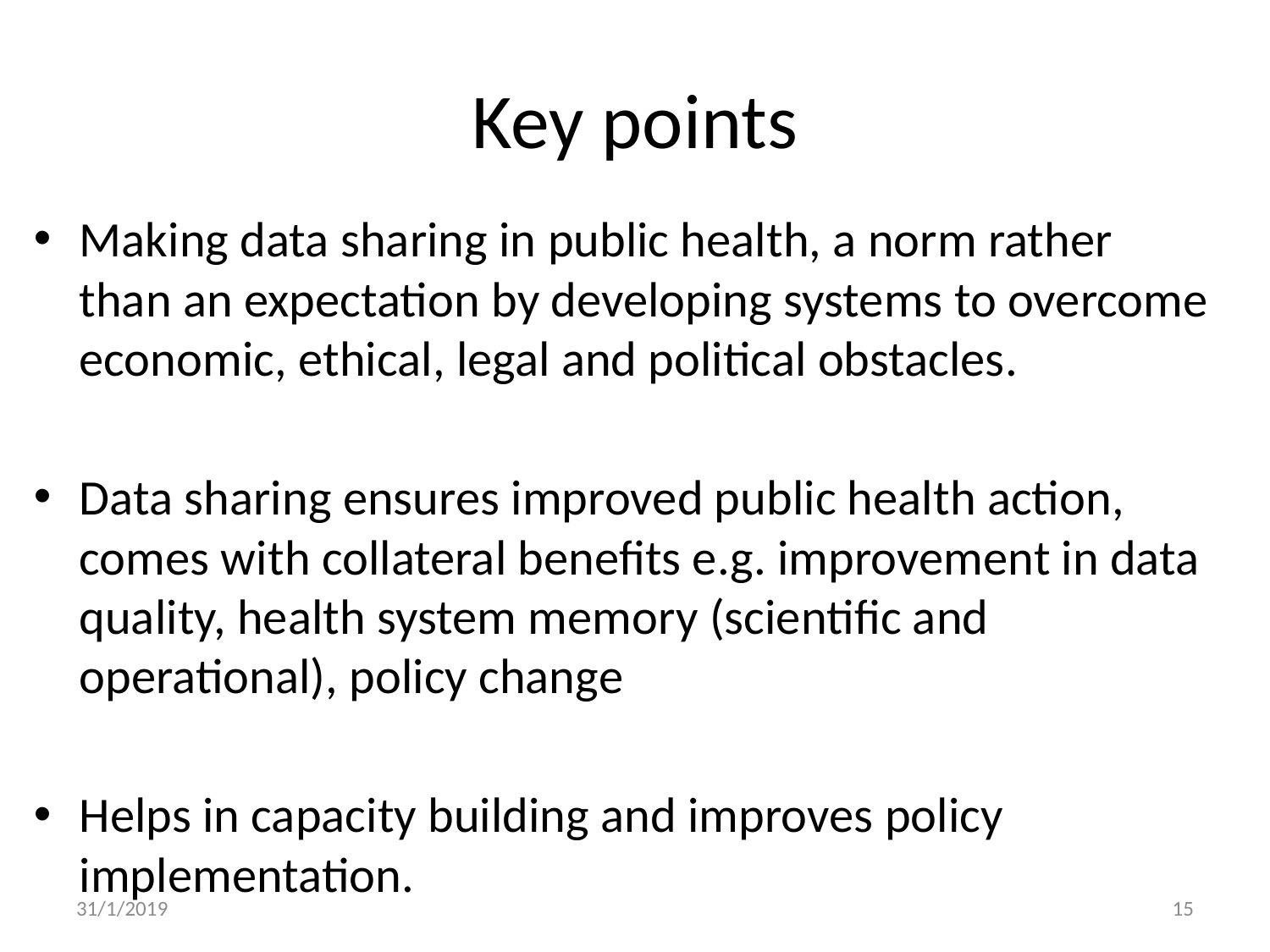

# Key points
Making data sharing in public health, a norm rather than an expectation by developing systems to overcome economic, ethical, legal and political obstacles.

Data sharing ensures improved public health action, comes with collateral benefits e.g. improvement in data quality, health system memory (scientific and operational), policy change

Helps in capacity building and improves policy implementation.
31/1/2019
15